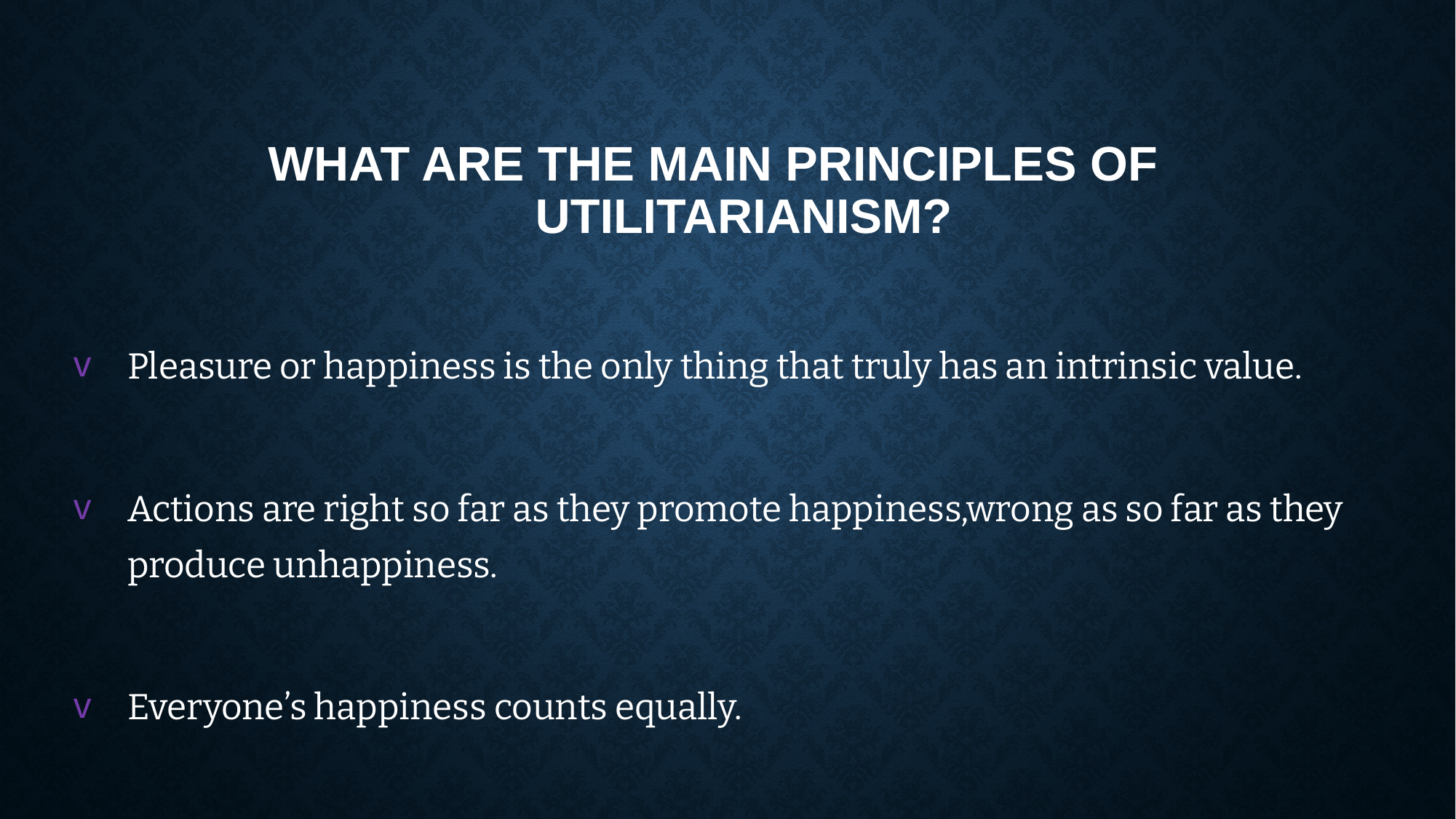

# what are the main principles of utilitarianism?

Pleasure or happiness is the only thing that truly has an intrinsic value.

Actions are right so far as they promote happiness,wrong as so far as they produce unhappiness.

Everyone’s happiness counts equally.